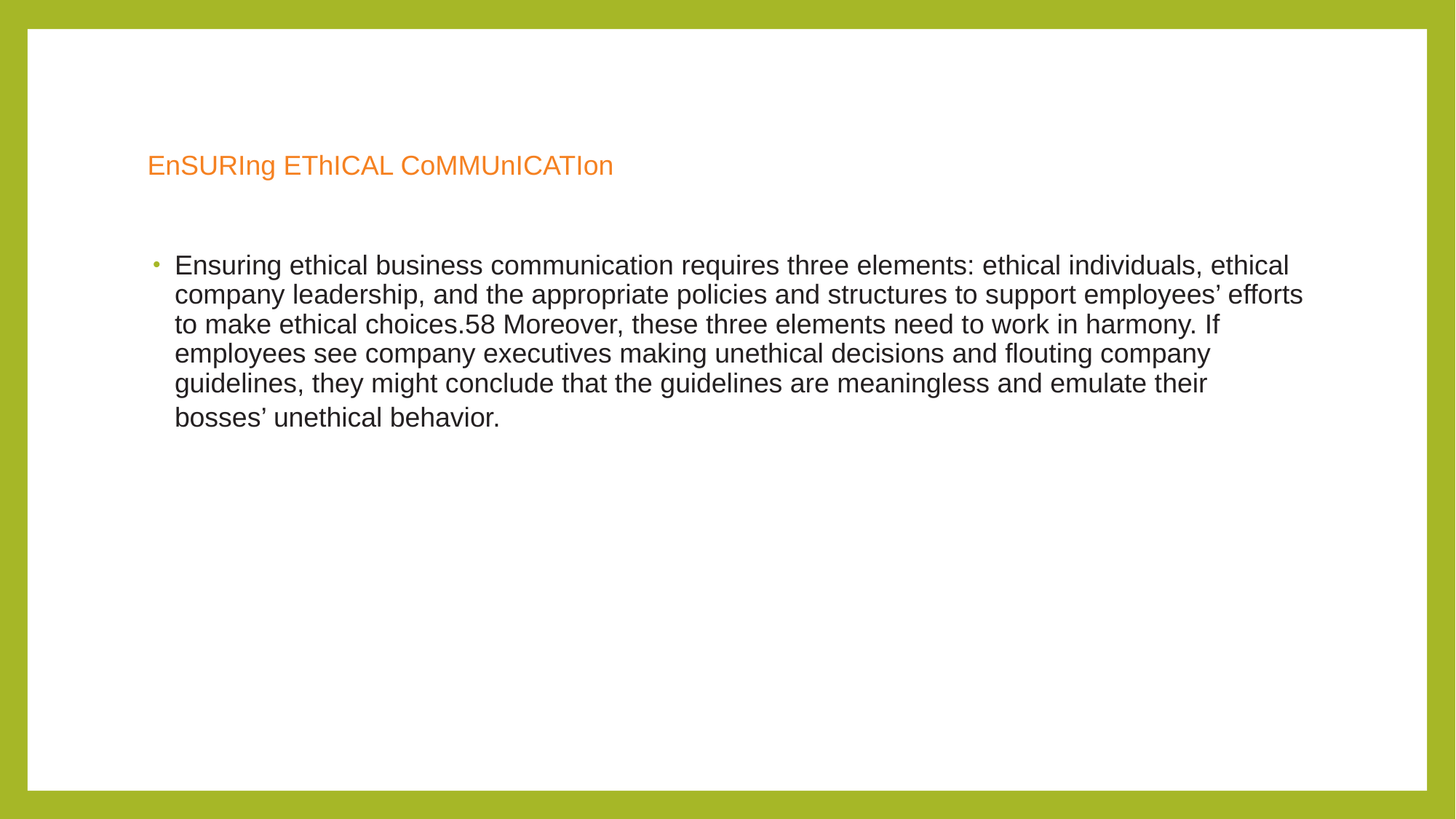

# EnSURIng EThICAL CoMMUnICATIon
Ensuring ethical business communication requires three elements: ethical individuals, ethical company leadership, and the appropriate policies and structures to support employees’ efforts to make ethical choices.58 Moreover, these three elements need to work in harmony. If employees see company executives making unethical decisions and flouting company guidelines, they might conclude that the guidelines are meaningless and emulate their bosses’ unethical behavior.